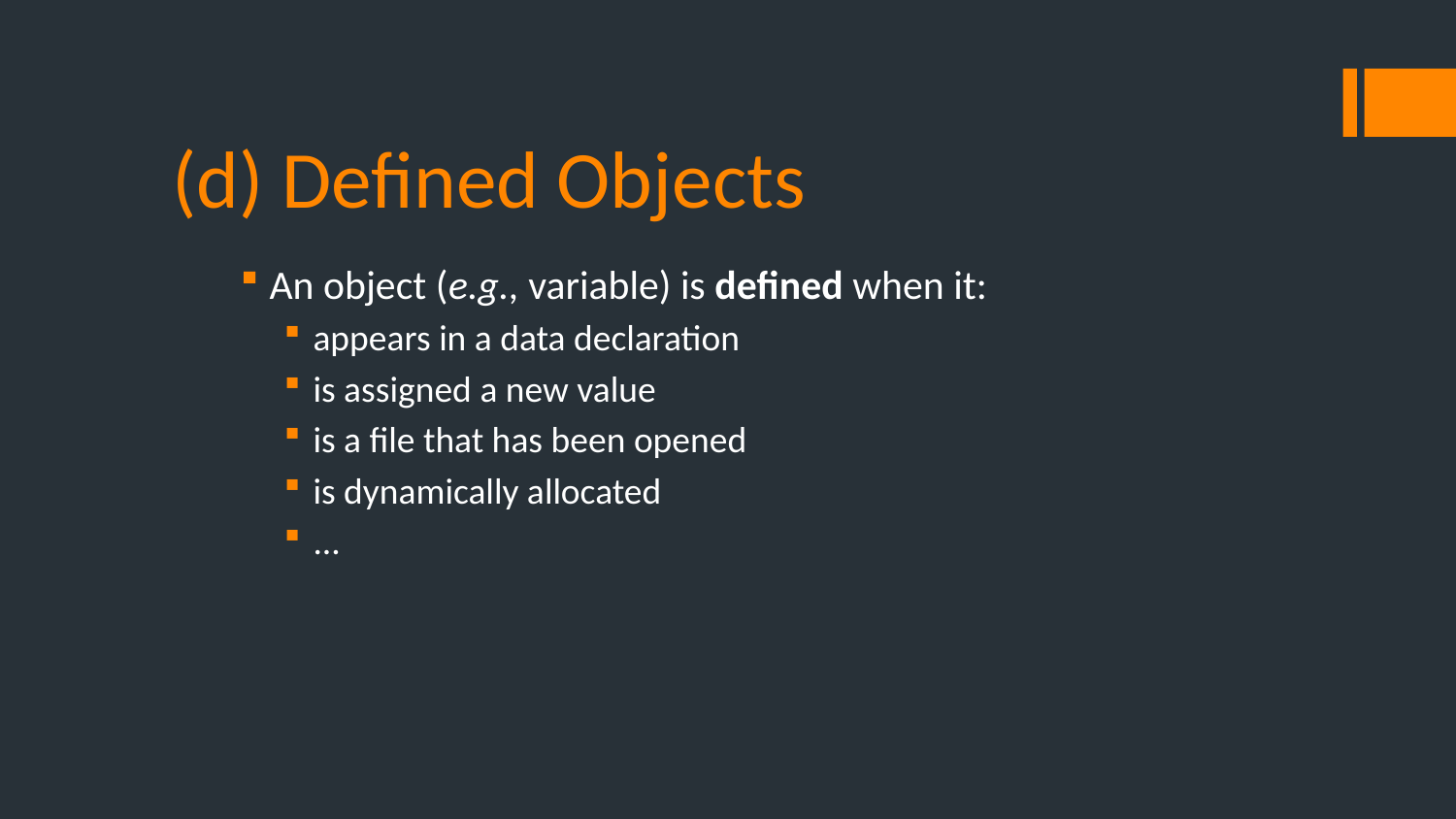

# (d) Defined Objects
An object (e.g., variable) is defined when it:
appears in a data declaration
is assigned a new value
is a file that has been opened
is dynamically allocated
...